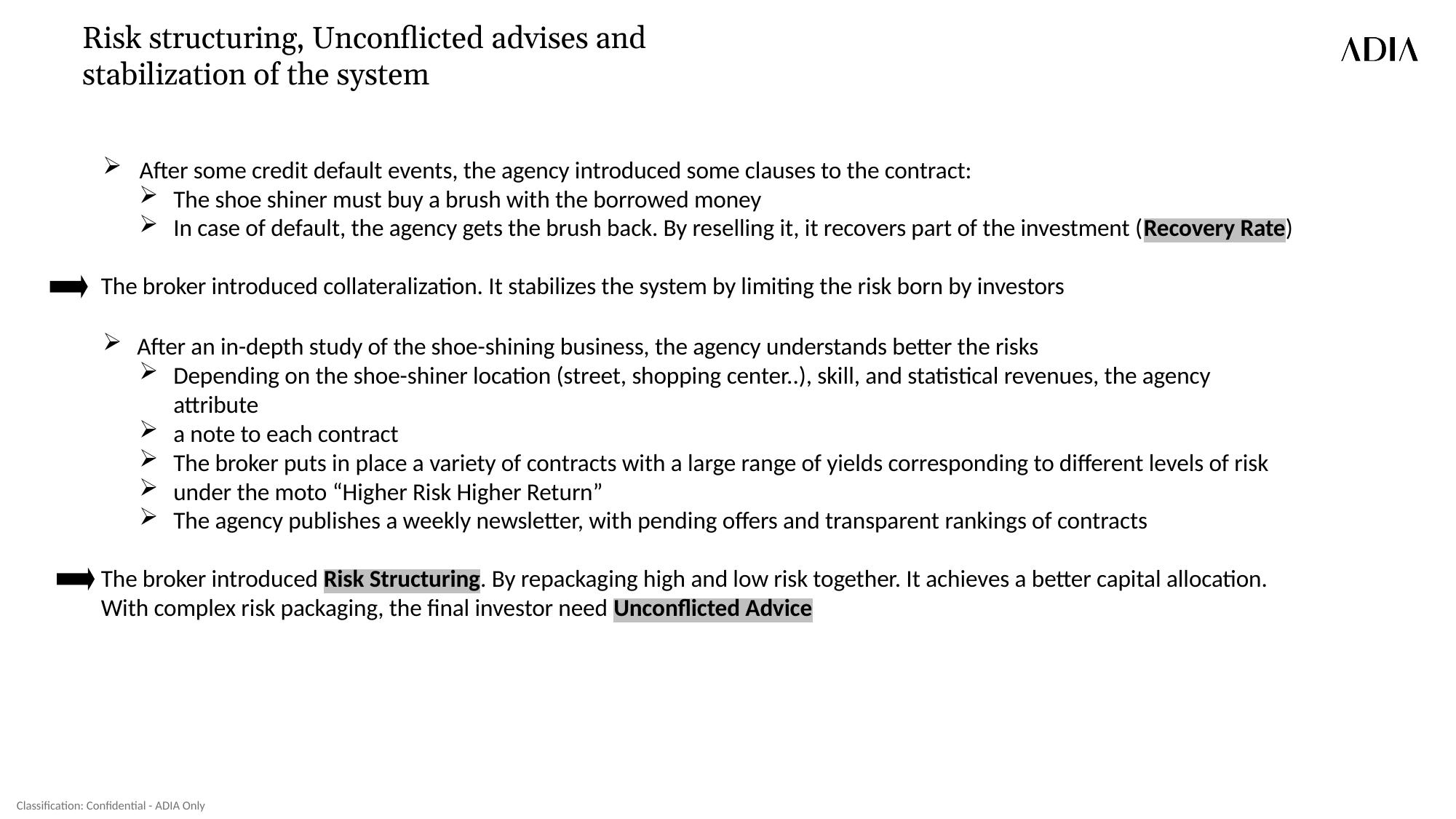

# Risk structuring, Unconflicted advises and
stabilization of the system
After some credit default events, the agency introduced some clauses to the contract:
The shoe shiner must buy a brush with the borrowed money
In case of default, the agency gets the brush back. By reselling it, it recovers part of the investment (Recovery Rate)

The broker introduced collateralization. It stabilizes the system by limiting the risk born by investors

After an in-depth study of the shoe-shining business, the agency understands better the risks
Depending on the shoe-shiner location (street, shopping center..), skill, and statistical revenues, the agency  attribute
a note to each contract
The broker puts in place a variety of contracts with a large range of yields corresponding to different levels of risk
under the moto “Higher Risk Higher Return”
The agency publishes a weekly newsletter, with pending offers and transparent rankings of contracts

The broker introduced Risk Structuring. By repackaging high and low risk together. It achieves a better capital allocation. With complex risk packaging, the final investor need Unconflicted Advice